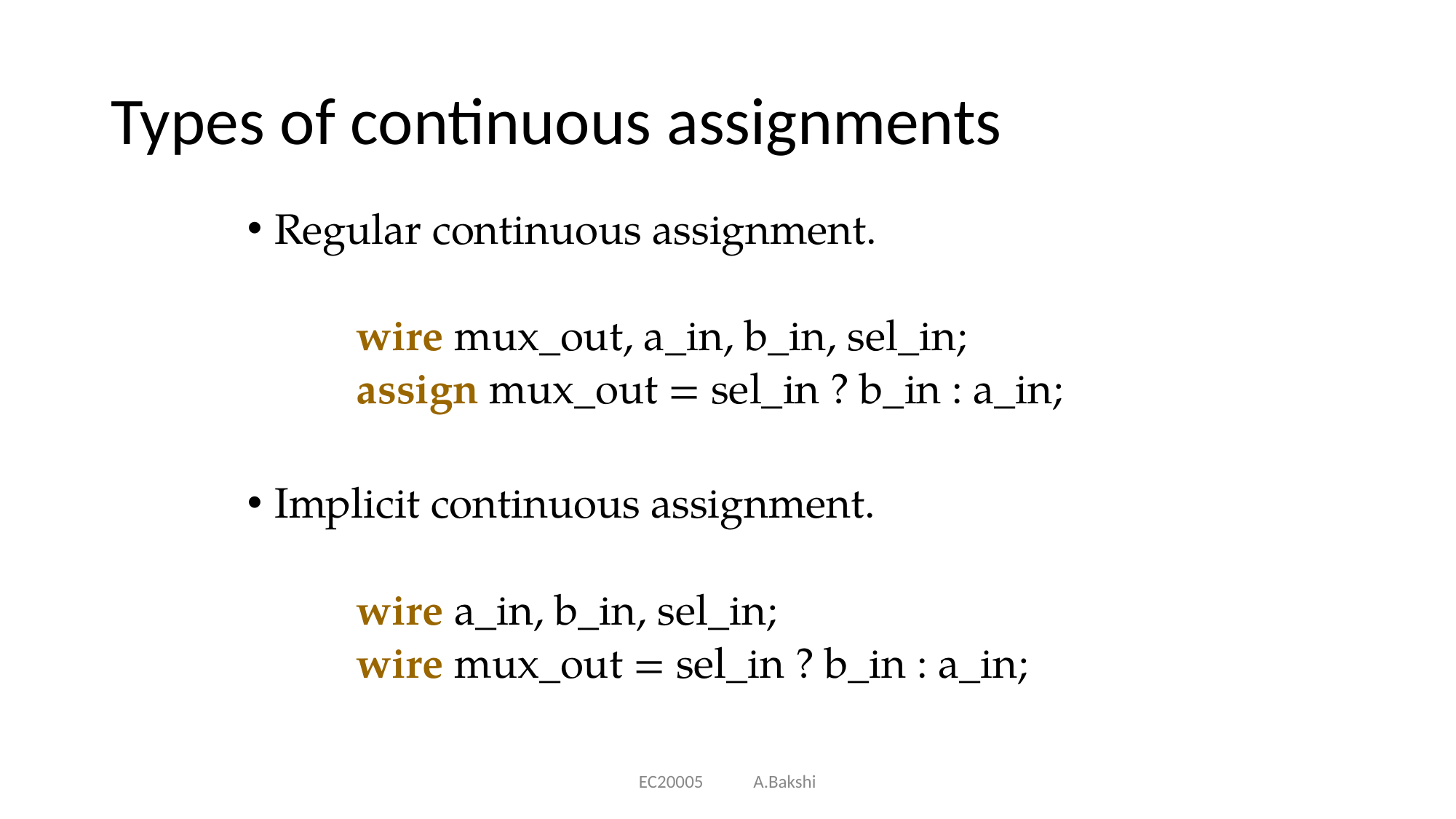

# Types of continuous assignments
Regular continuous assignment.

wire mux_out, a_in, b_in, sel_in;
assign mux_out = sel_in ? b_in : a_in;

Implicit continuous assignment.

wire a_in, b_in, sel_in;
wire mux_out = sel_in ? b_in : a_in;
EC20005            A.Bakshi